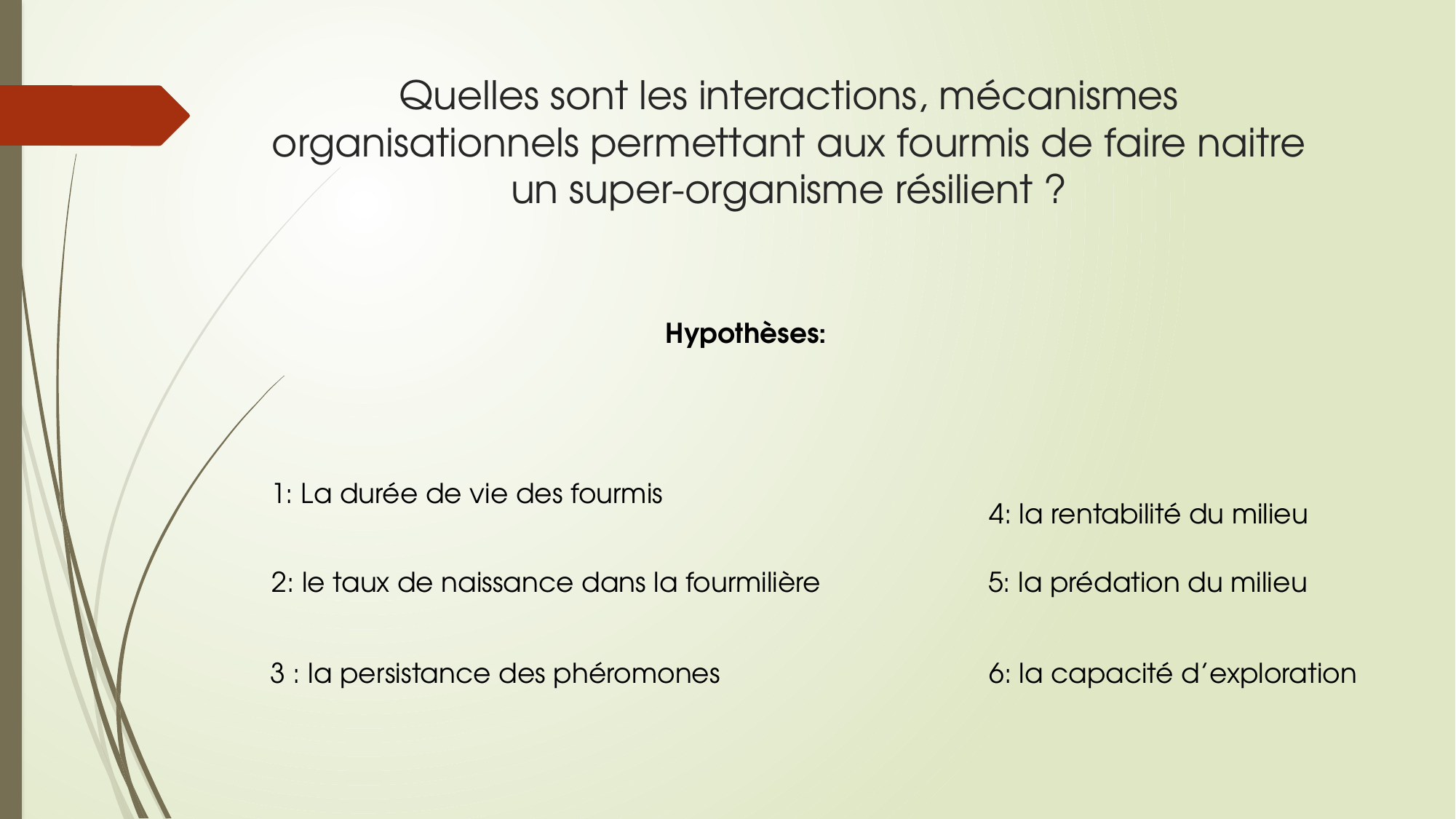

# Quelles sont les interactions, mécanismes organisationnels permettant aux fourmis de faire naitre un super-organisme résilient ?
Hypothèses:
1: La durée de vie des fourmis
4: la rentabilité du milieu
2: le taux de naissance dans la fourmilière
5: la prédation du milieu
3 : la persistance des phéromones
6: la capacité d’exploration